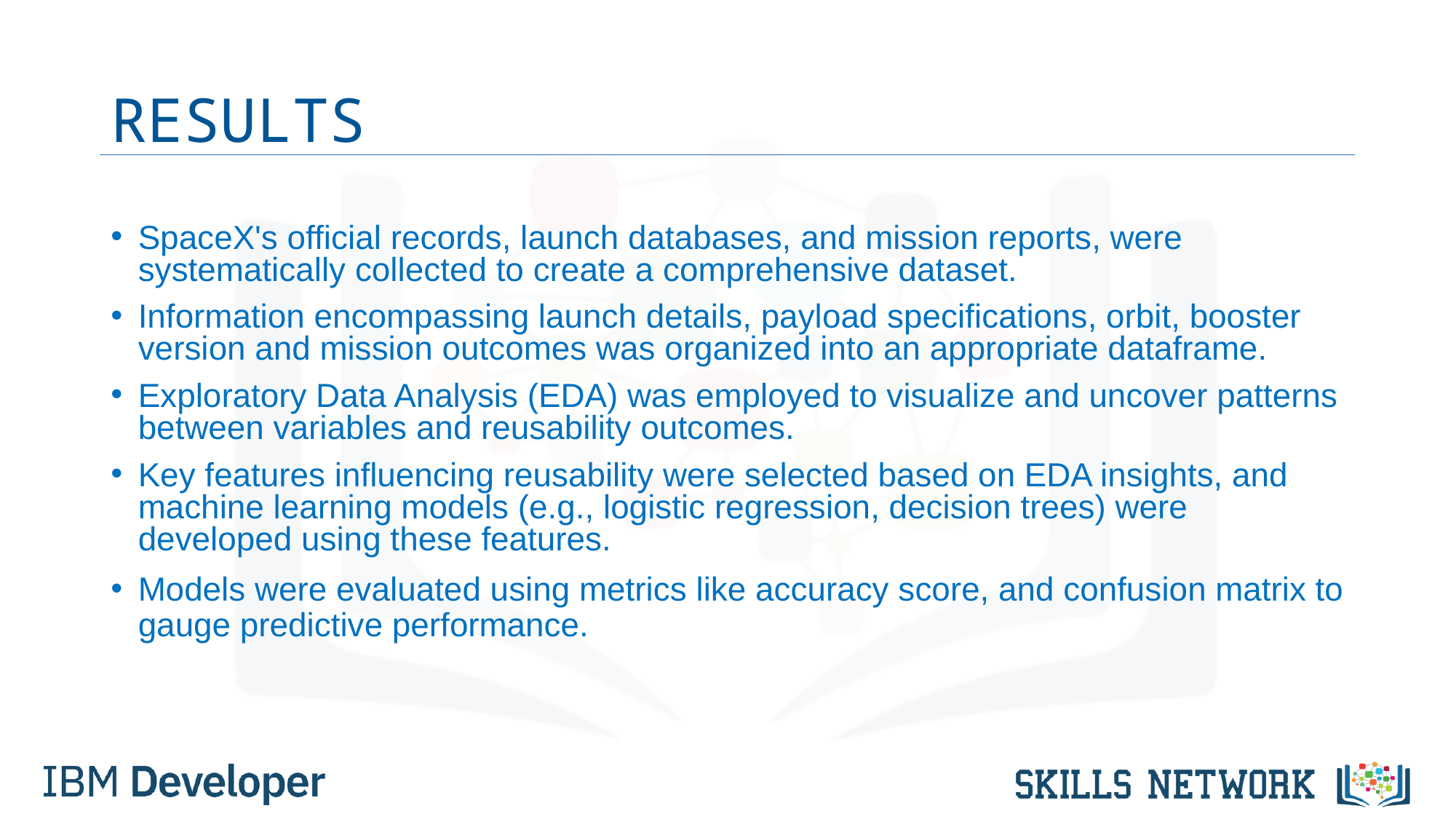

# RESULTS

SpaceX's official records, launch databases, and mission reports, were systematically collected to create a comprehensive dataset.
Information encompassing launch details, payload specifications, orbit, booster version and mission outcomes was organized into an appropriate dataframe.
Exploratory Data Analysis (EDA) was employed to visualize and uncover patterns between variables and reusability outcomes.
Key features influencing reusability were selected based on EDA insights, and machine learning models (e.g., logistic regression, decision trees) were developed using these features.
Models were evaluated using metrics like accuracy score, and confusion matrix to gauge predictive performance.